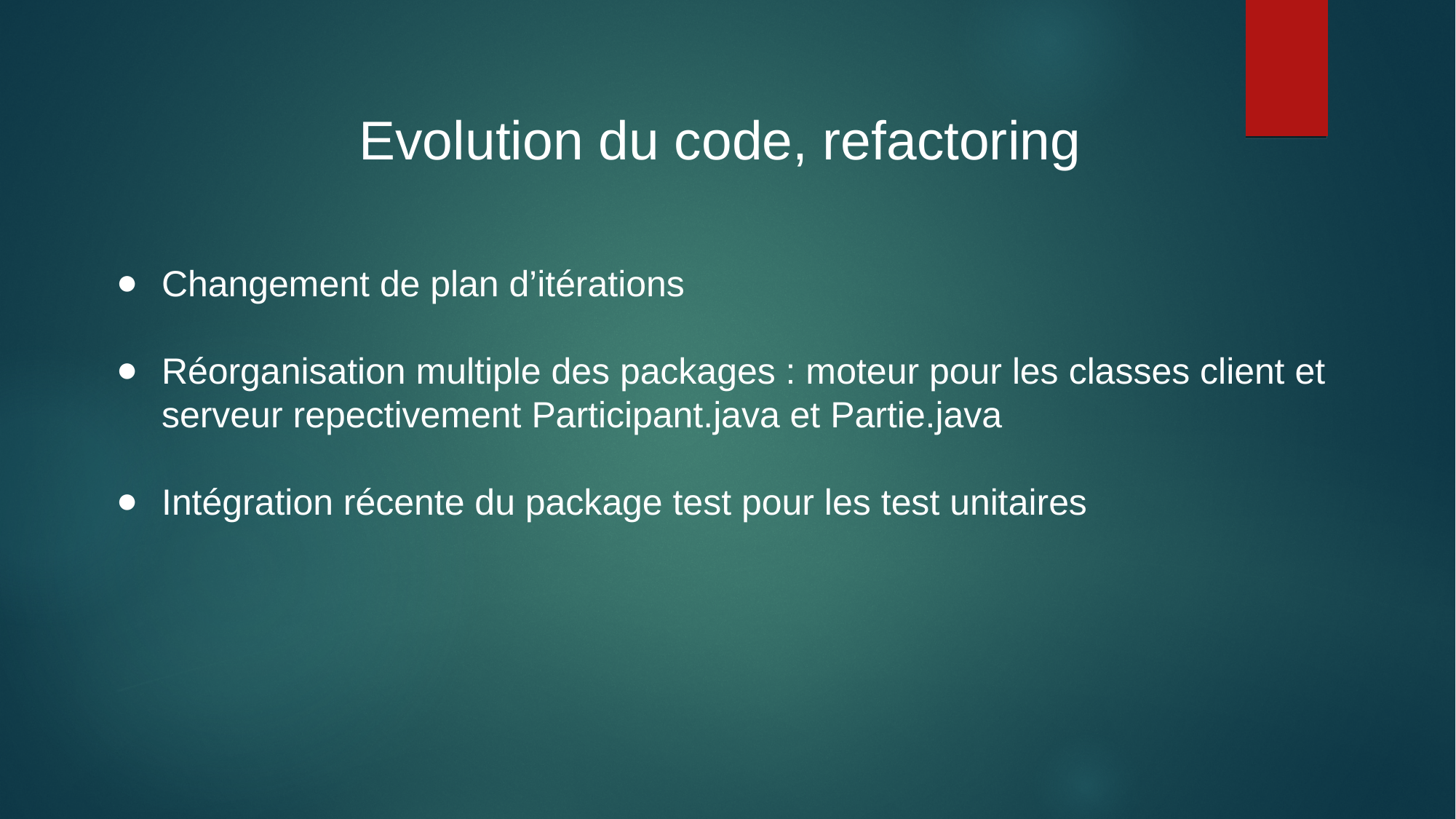

# Evolution du code, refactoring
Changement de plan d’itérations

Réorganisation multiple des packages : moteur pour les classes client et serveur repectivement Participant.java et Partie.java

Intégration récente du package test pour les test unitaires